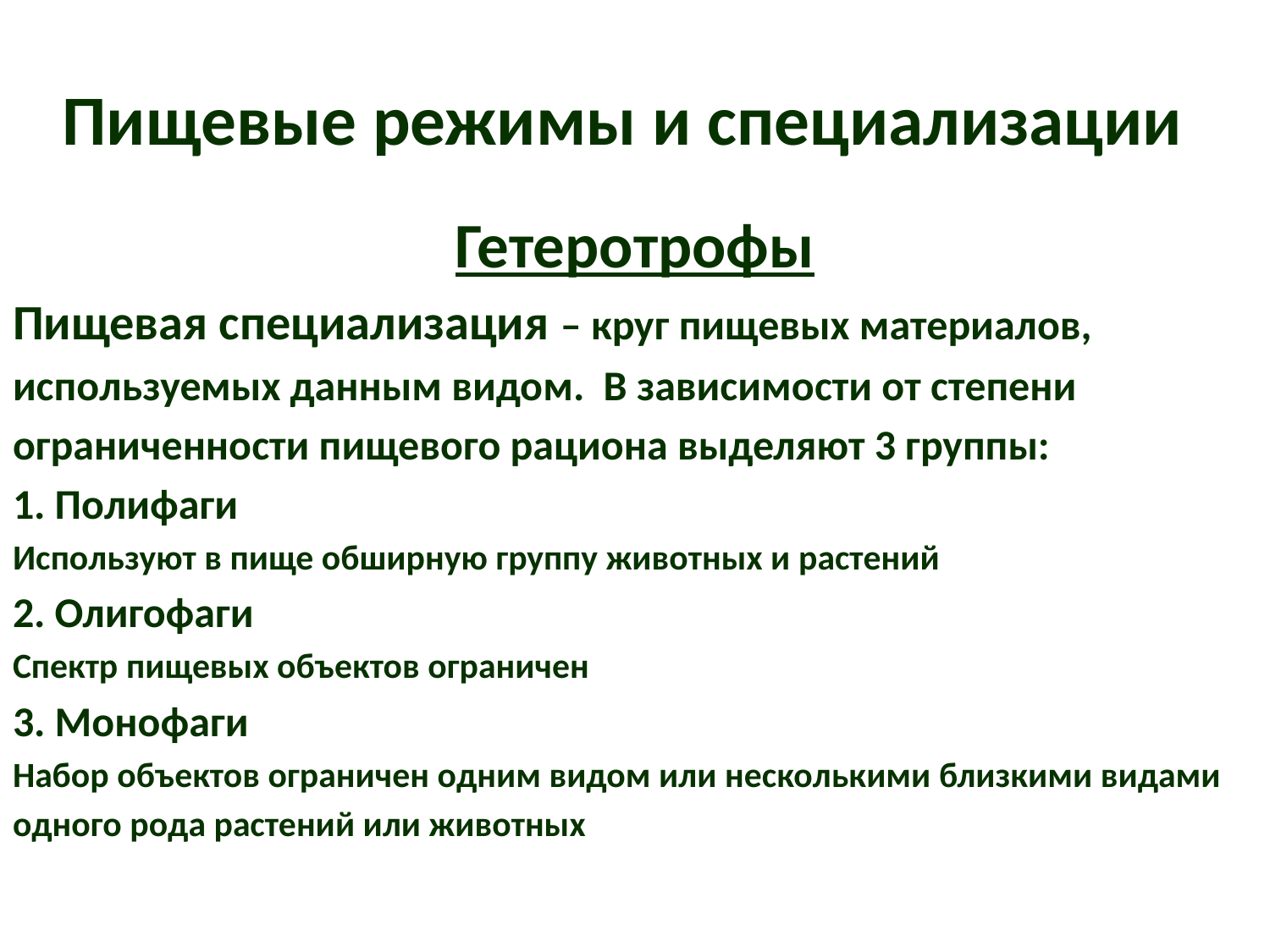

# Пищевые режимы и специализации
Гетеротрофы
Пищевая специализация – круг пищевых материалов,
используемых данным видом.  В зависимости от степени
ограниченности пищевого рациона выделяют 3 группы:
1. Полифаги
Используют в пище обширную группу животных и растений
2. Олигофаги
Спектр пищевых объектов ограничен
3. Монофаги
Набор объектов ограничен одним видом или несколькими близкими видами
одного рода растений или животных